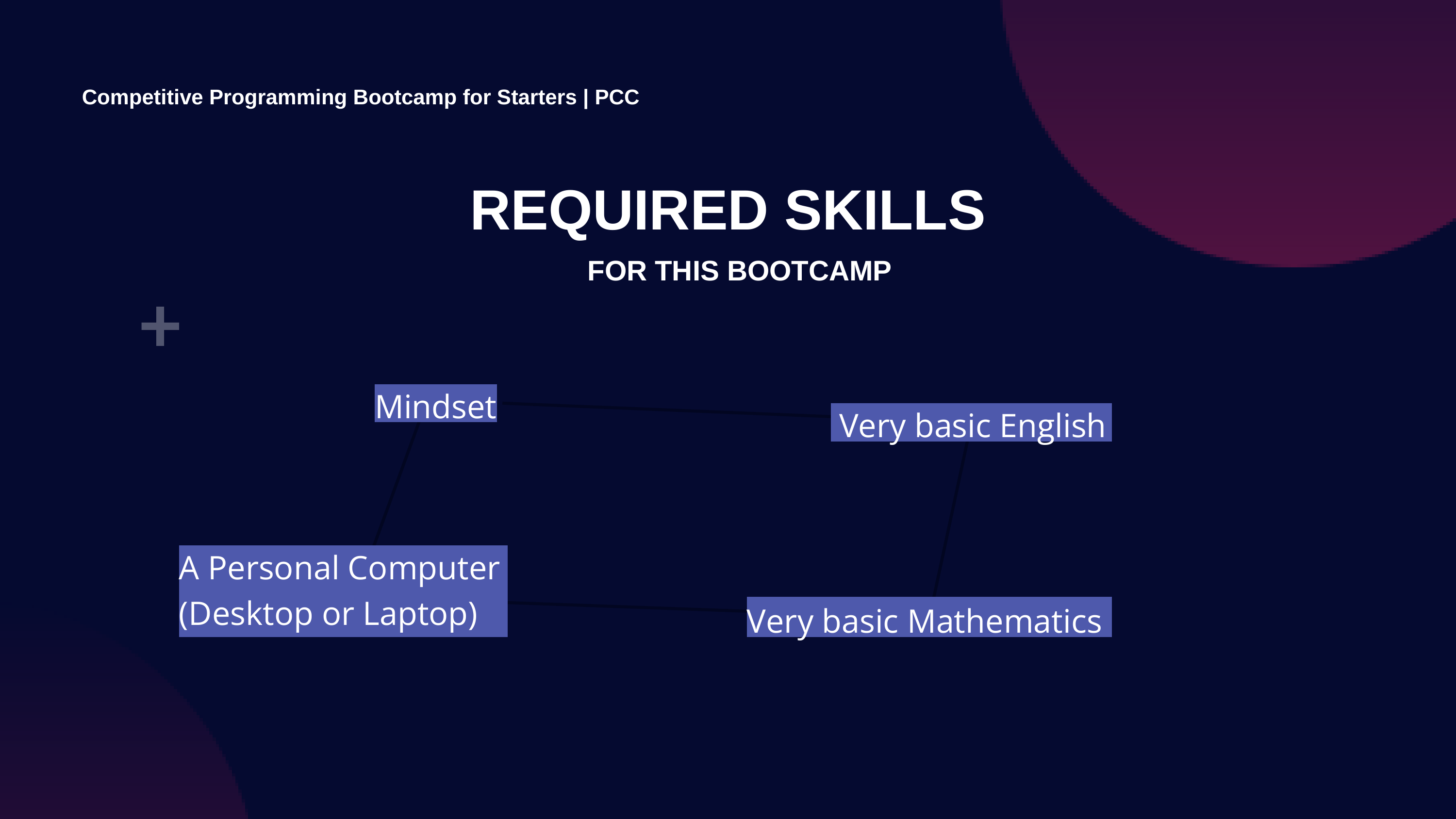

Competitive Programming Bootcamp for Starters | PCC
REQUIRED SKILLS
FOR THIS BOOTCAMP

Mindset

 Very basic English

A Personal Computer
(Desktop or Laptop)

Very basic Mathematics